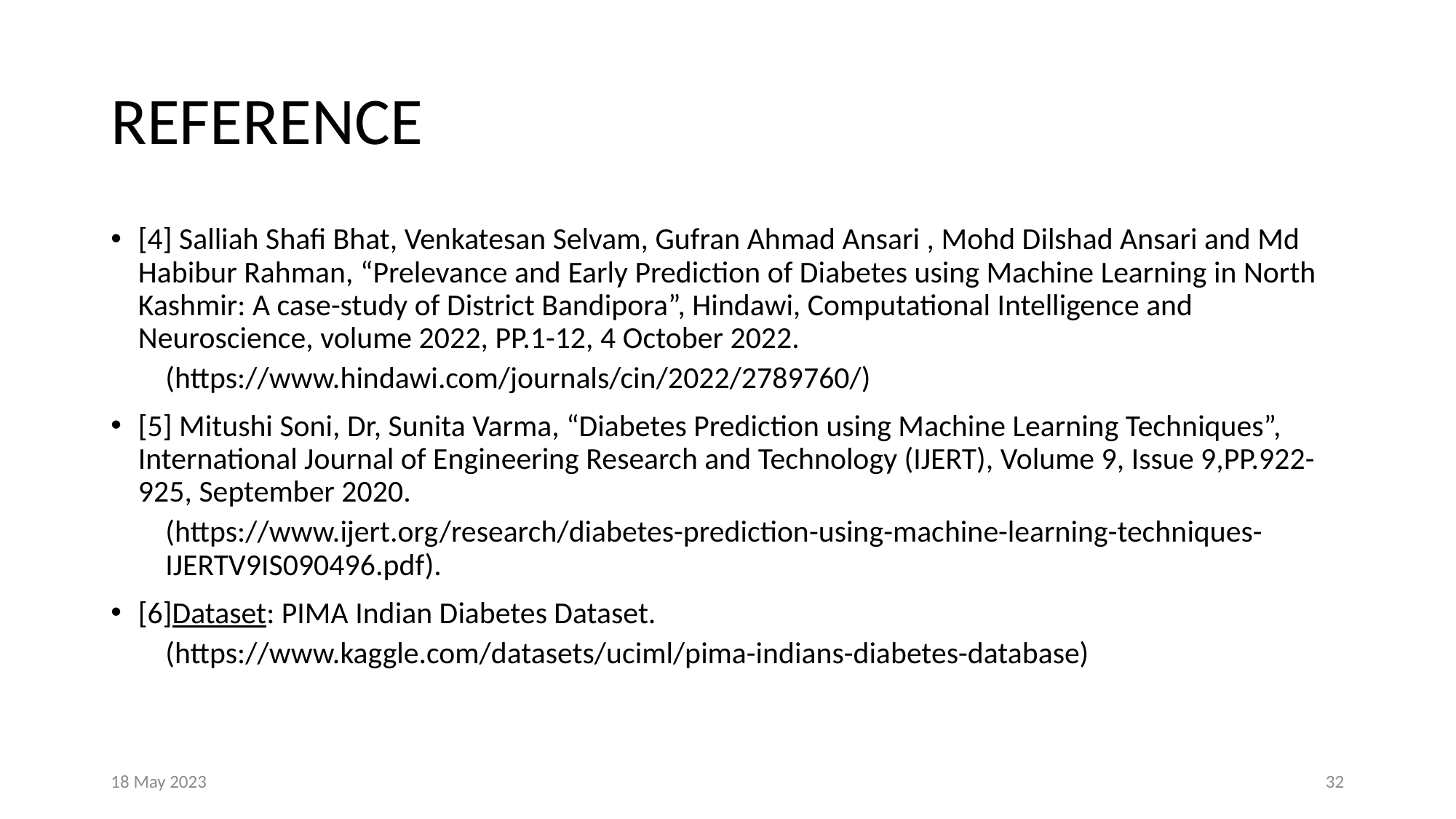

# REFERENCE
[4] Salliah Shafi Bhat, Venkatesan Selvam, Gufran Ahmad Ansari , Mohd Dilshad Ansari and Md Habibur Rahman, “Prelevance and Early Prediction of Diabetes using Machine Learning in North Kashmir: A case-study of District Bandipora”, Hindawi, Computational Intelligence and Neuroscience, volume 2022, PP.1-12, 4 October 2022.
(https://www.hindawi.com/journals/cin/2022/2789760/)
[5] Mitushi Soni, Dr, Sunita Varma, “Diabetes Prediction using Machine Learning Techniques”, International Journal of Engineering Research and Technology (IJERT), Volume 9, Issue 9,PP.922-925, September 2020.
(https://www.ijert.org/research/diabetes-prediction-using-machine-learning-techniques-IJERTV9IS090496.pdf).
[6]Dataset: PIMA Indian Diabetes Dataset.
(https://www.kaggle.com/datasets/uciml/pima-indians-diabetes-database)
18 May 2023
32